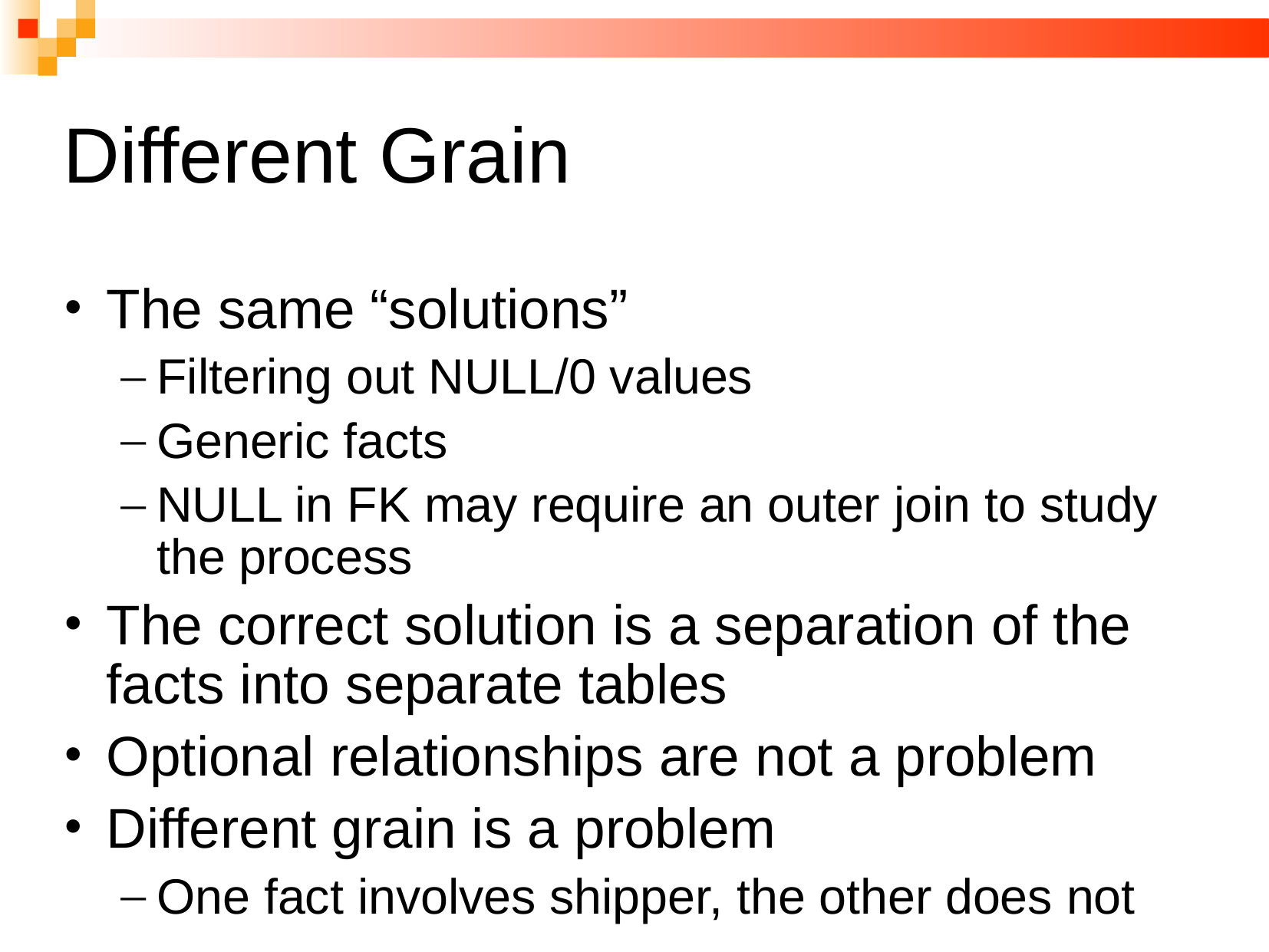

# Different Grain
The same “solutions”
Filtering out NULL/0 values
Generic facts
NULL in FK may require an outer join to study the process
The correct solution is a separation of the facts into separate tables
Optional relationships are not a problem
Different grain is a problem
One fact involves shipper, the other does not